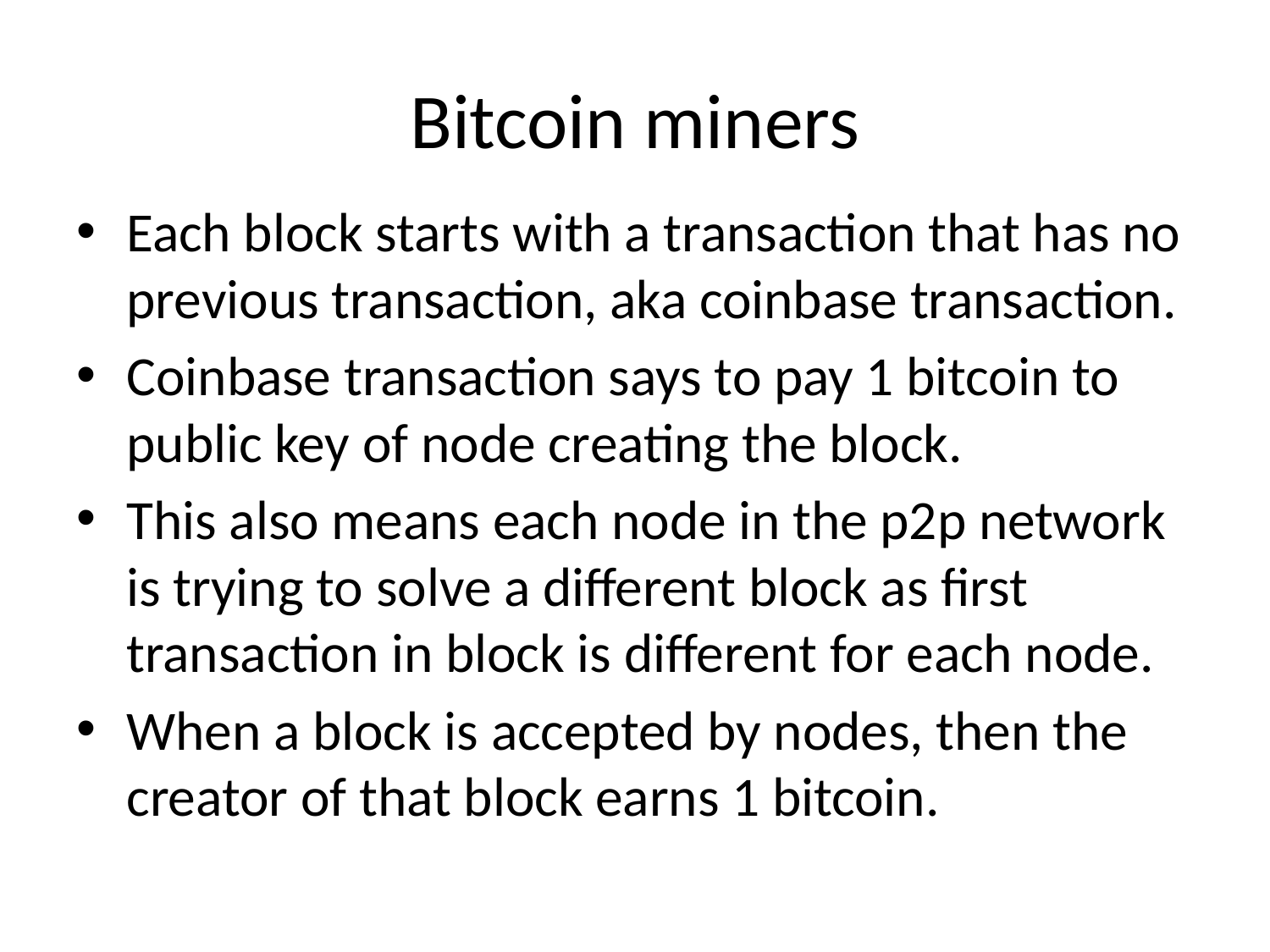

# Bitcoin miners
Each block starts with a transaction that has no previous transaction, aka coinbase transaction.
Coinbase transaction says to pay 1 bitcoin to public key of node creating the block.
This also means each node in the p2p network is trying to solve a different block as first transaction in block is different for each node.
When a block is accepted by nodes, then the creator of that block earns 1 bitcoin.